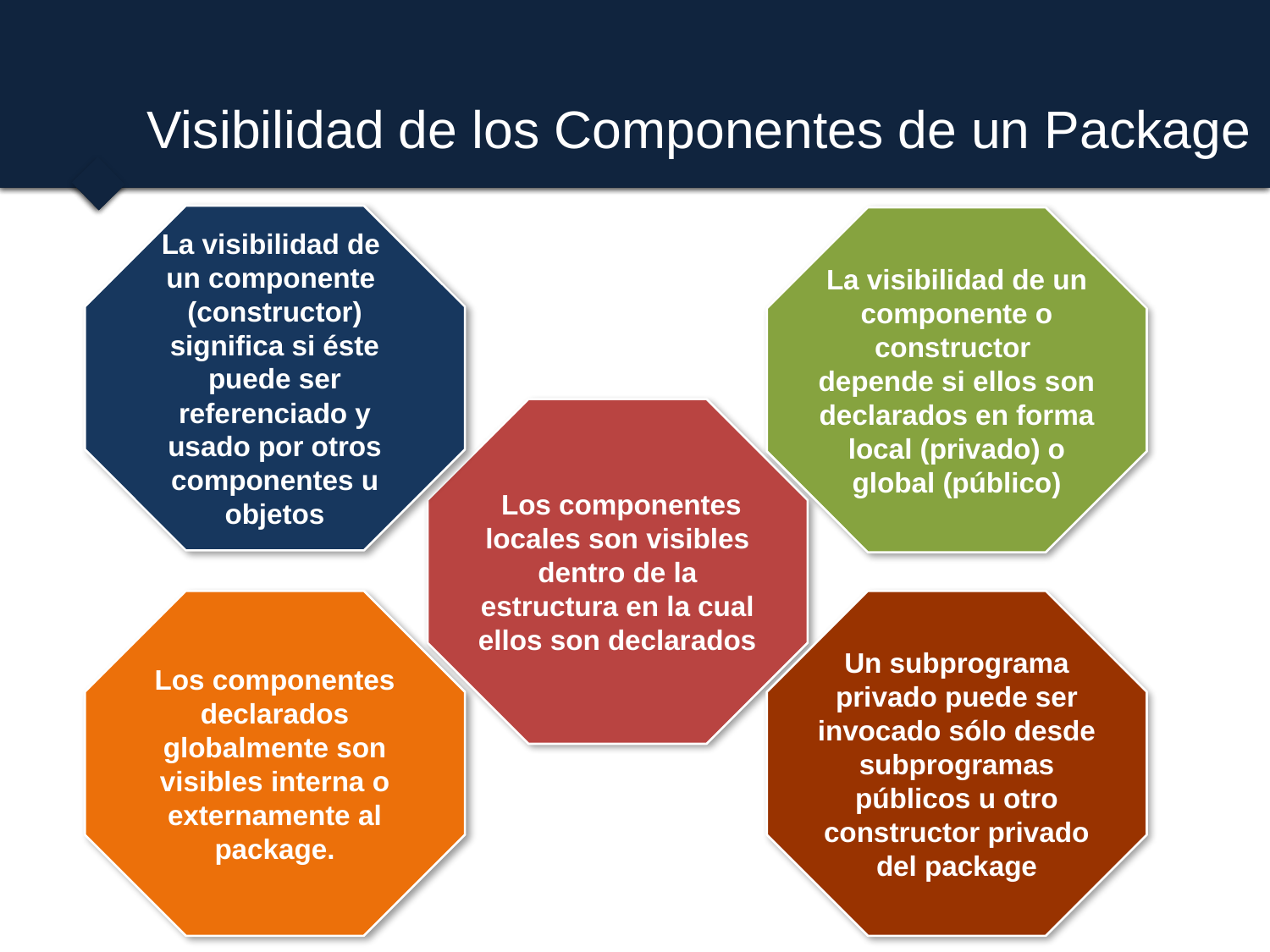

# Visibilidad de los Componentes de un Package
La visibilidad de
un componente
(constructor) significa si éste puede ser referenciado y usado por otros componentes u objetos
La visibilidad de un componente o constructor  depende si ellos son declarados en forma local (privado) o global (público)
 Los componentes locales son visibles dentro de la estructura en la cual ellos son declarados
Los componentes declarados globalmente son visibles interna o externamente al package.
Un subprograma privado puede ser invocado sólo desde subprogramas públicos u otro constructor privado del package